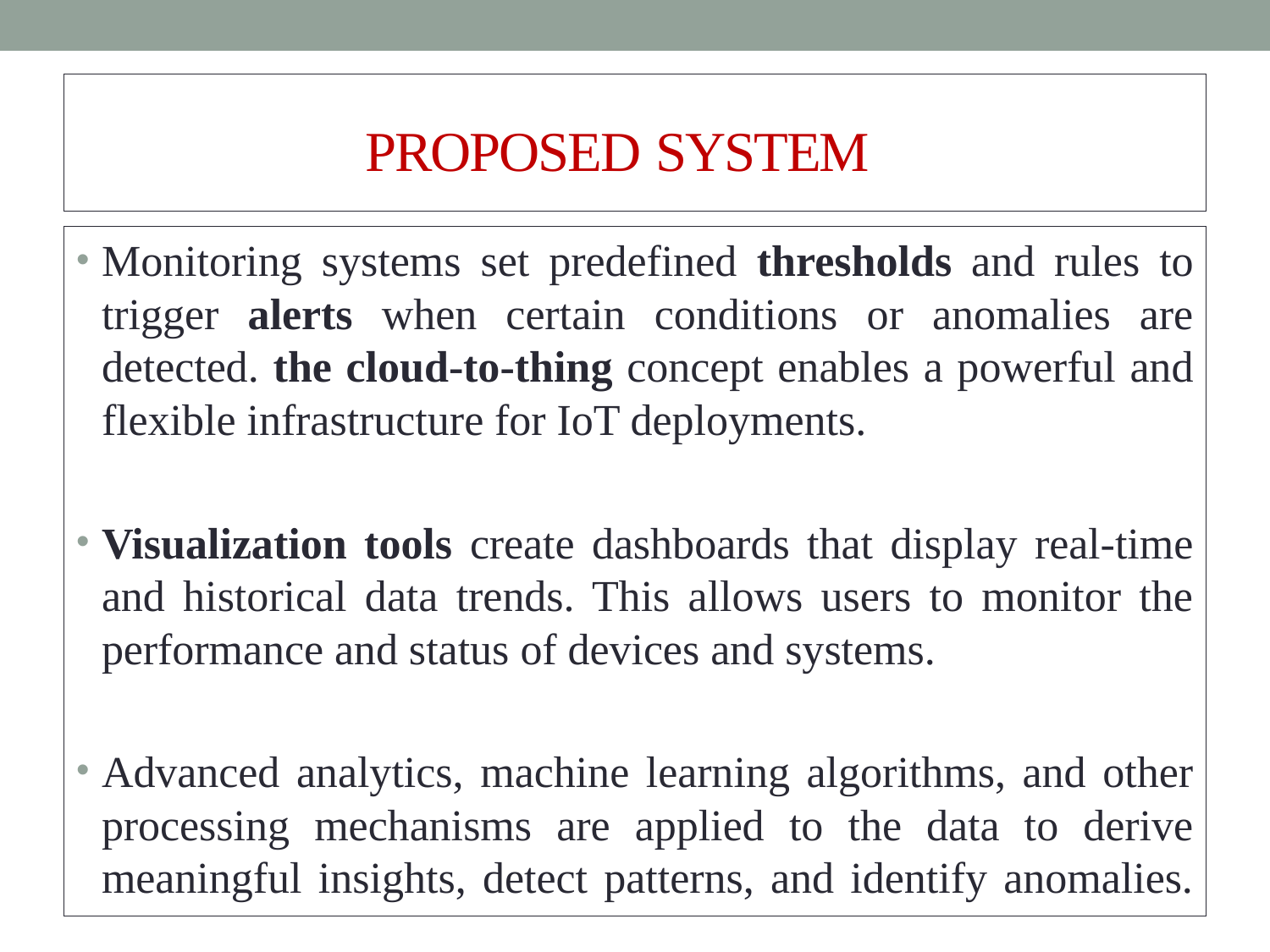

# PROPOSED SYSTEM
Monitoring systems set predefined thresholds and rules to trigger alerts when certain conditions or anomalies are detected. the cloud-to-thing concept enables a powerful and flexible infrastructure for IoT deployments.

Visualization tools create dashboards that display real-time and historical data trends. This allows users to monitor the performance and status of devices and systems.

Advanced analytics, machine learning algorithms, and other processing mechanisms are applied to the data to derive meaningful insights, detect patterns, and identify anomalies.